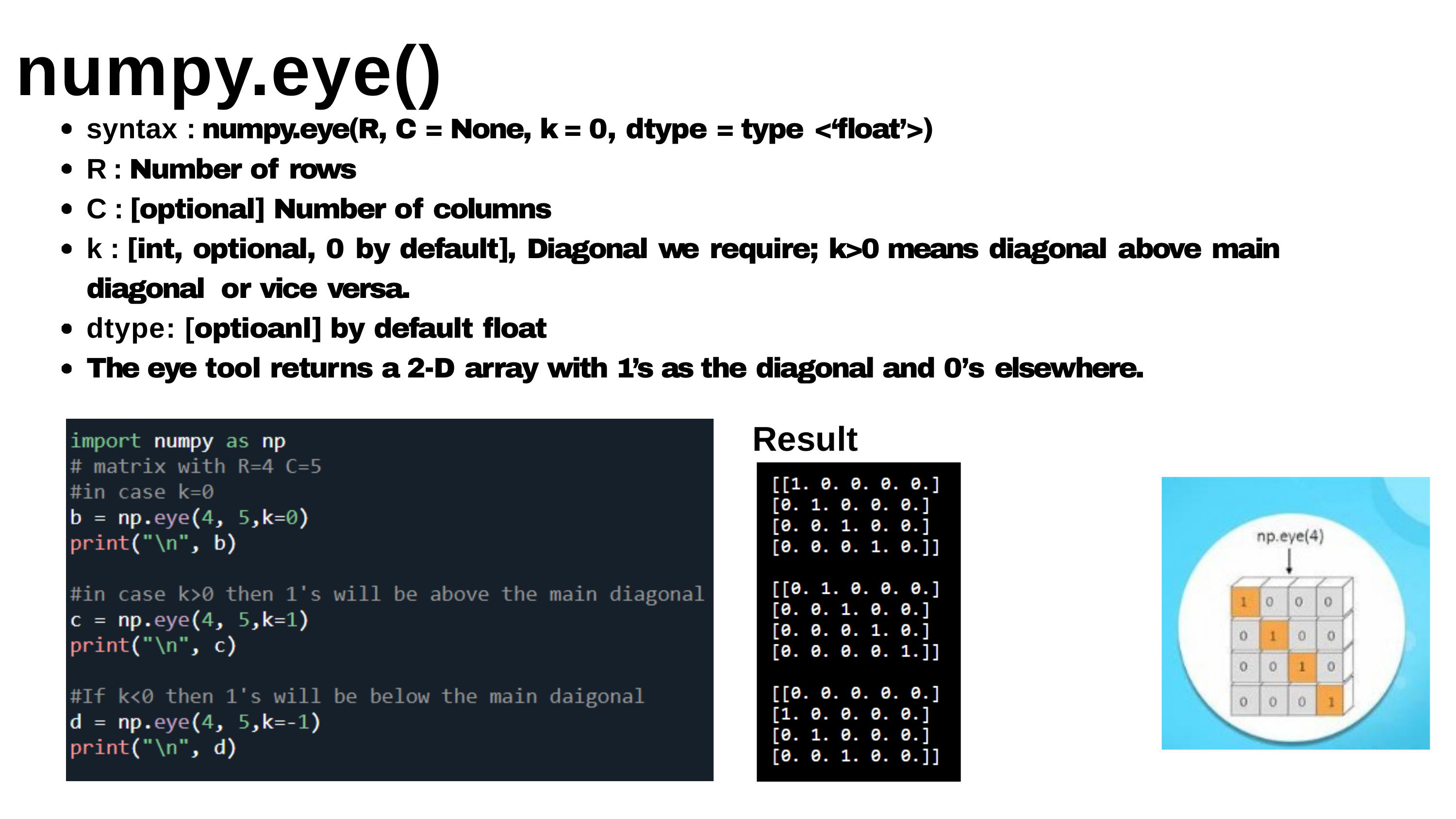

# numpy.eye()
syntax : numpy.eye(R, C = None, k = 0, dtype = type <‘float’>)
R : Number of rows
C : [optional] Number of columns
k : [int, optional, 0 by default], Diagonal we require; k>0 means diagonal above main diagonal  or vice versa.
dtype: [optioanl] by default float
The eye tool returns a 2-D array with 1’s as the diagonal and 0’s elsewhere.
Result